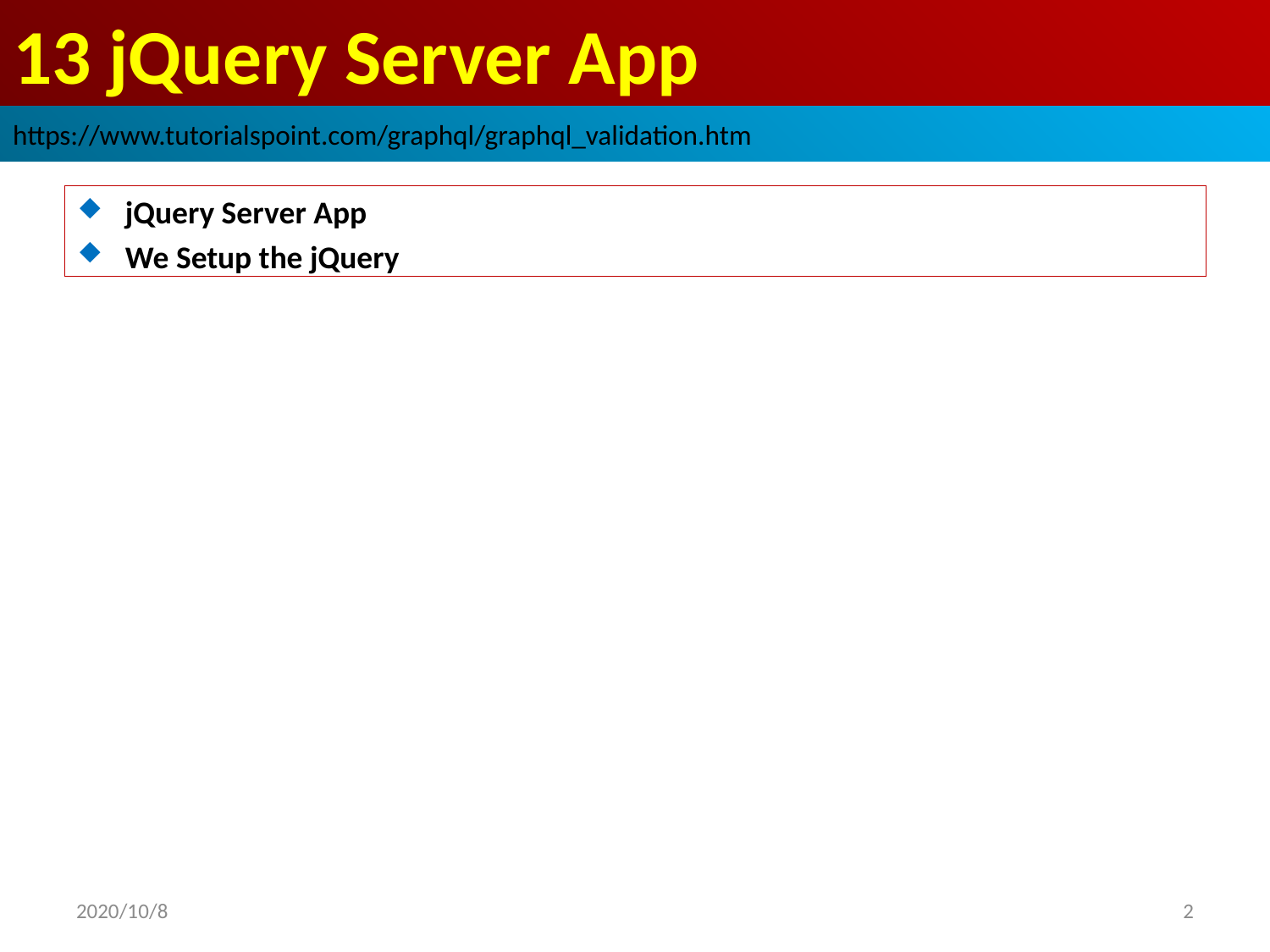

# 13 jQuery Server App
https://www.tutorialspoint.com/graphql/graphql_validation.htm
jQuery Server App
We Setup the jQuery
2020/10/8
2